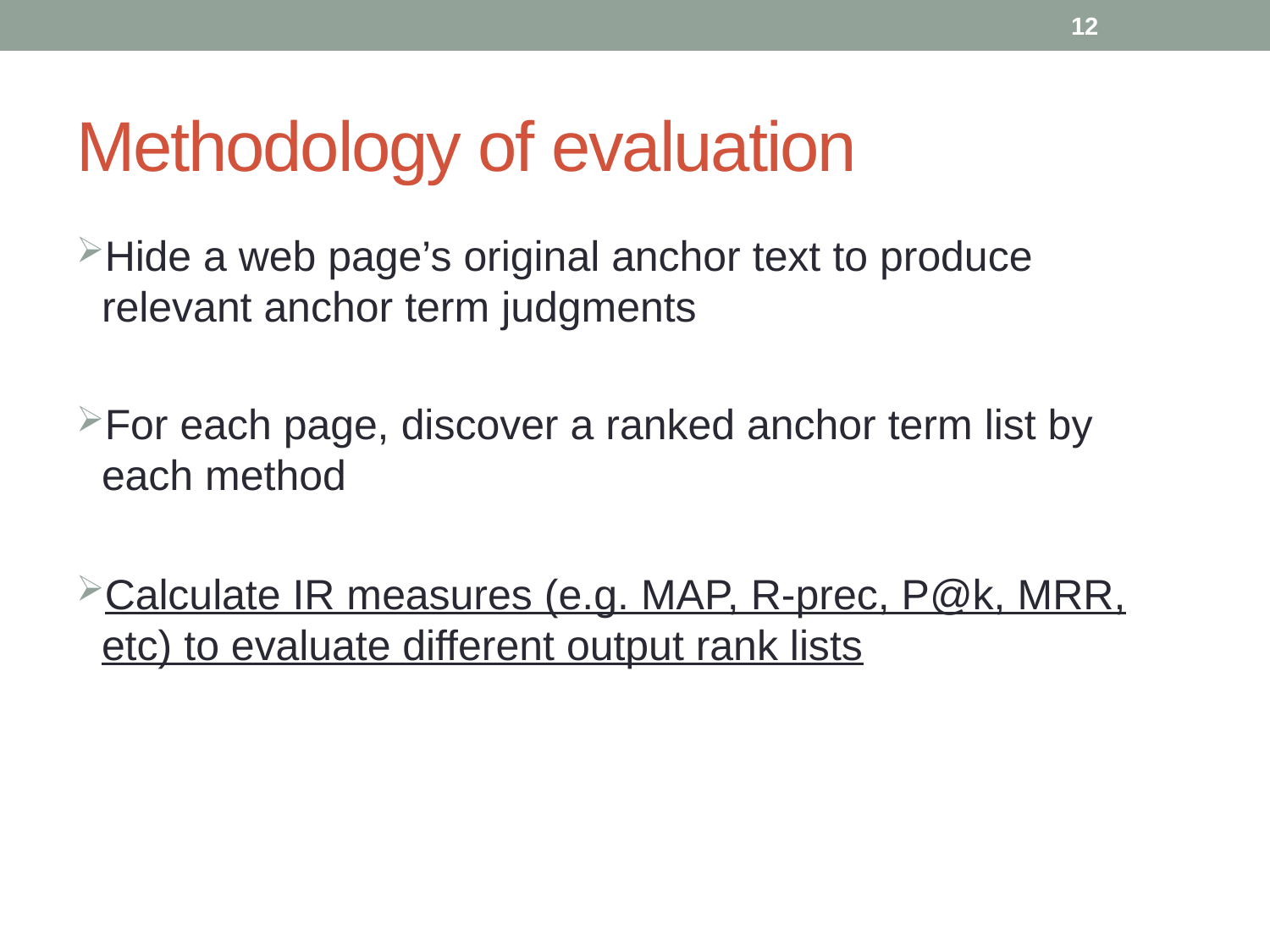

12
# Methodology of evaluation
Hide a web page’s original anchor text to produce relevant anchor term judgments

For each page, discover a ranked anchor term list by each method

Calculate IR measures (e.g. MAP, R-prec, P@k, MRR, etc) to evaluate different output rank lists